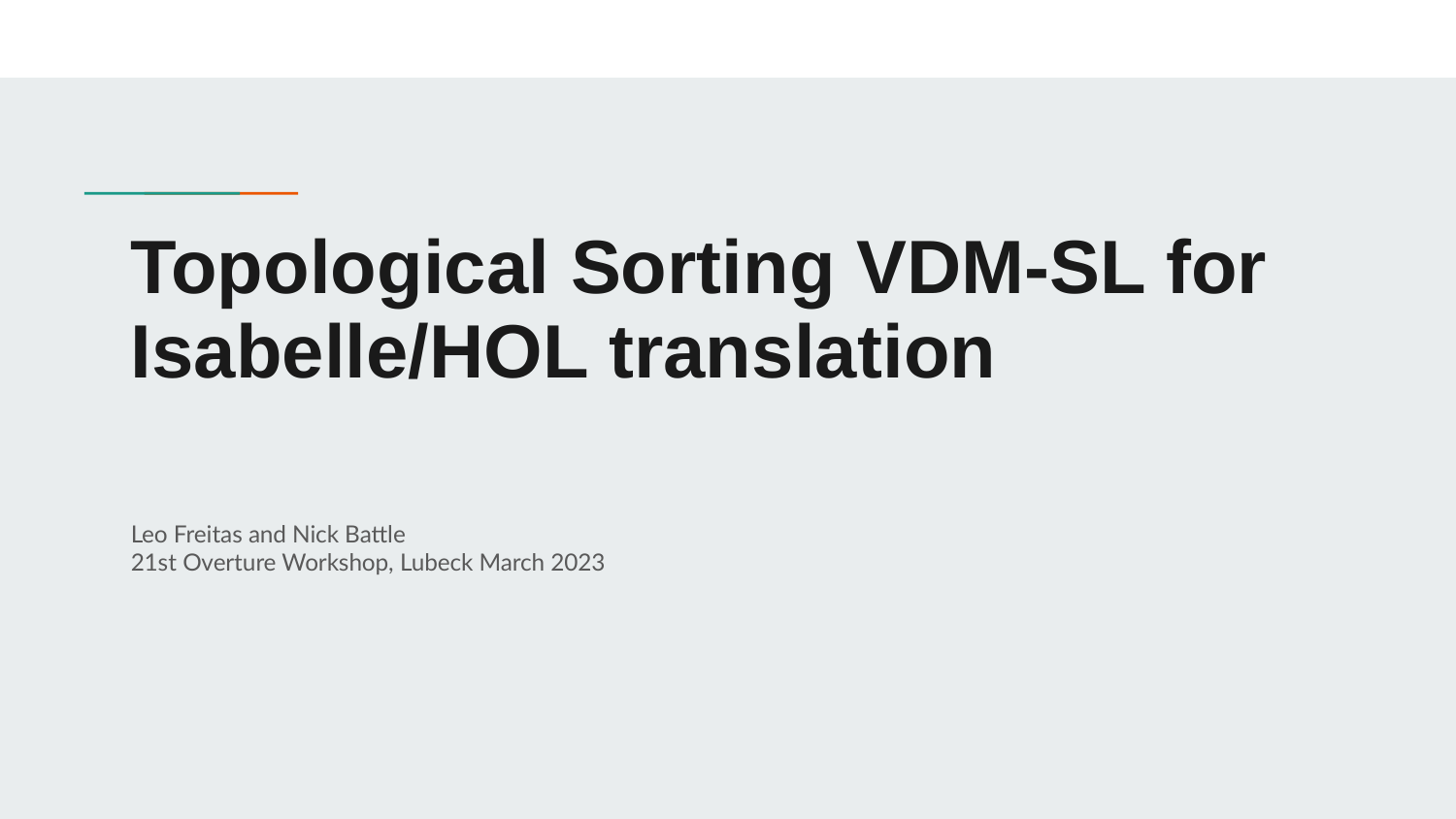

# Topological Sorting VDM-SL for  Isabelle/HOL translation
Leo Freitas and Nick Battle
21st Overture Workshop, Lubeck March 2023